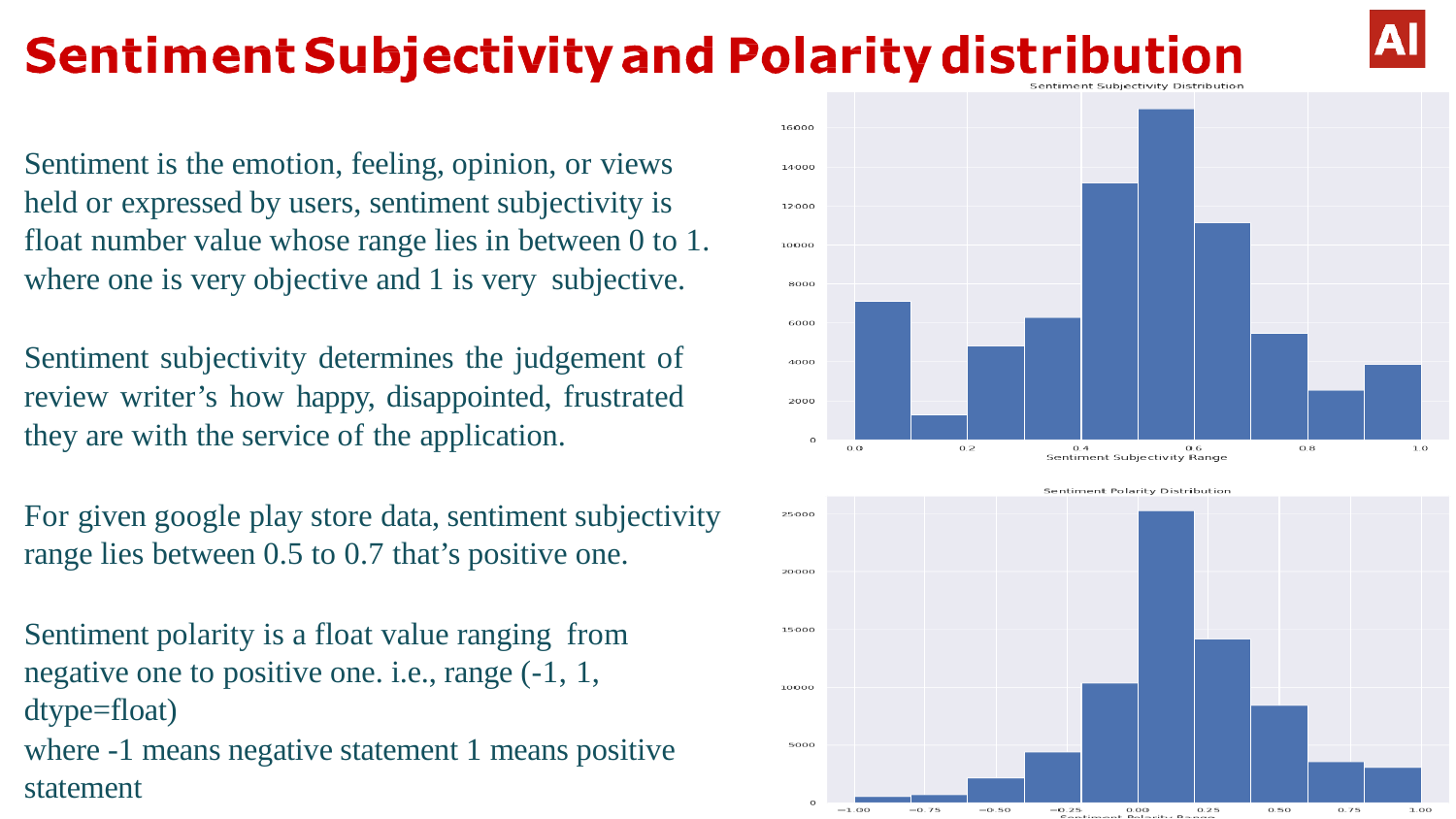

Sentiment is the emotion, feeling, opinion, or views  held or expressed by users, sentiment subjectivity is  float number value whose range lies in between 0 to 1.  where one is very objective and 1 is very subjective.

Sentiment subjectivity determines the judgement of  review writer’s how happy, disappointed, frustrated  they are with the service of the application.

For given google play store data, sentiment subjectivity  range lies between 0.5 to 0.7 that’s positive one.

Sentiment polarity is a float value ranging from
negative one to positive one. i.e., range (-1, 1, dtype=float)
where -1 means negative statement 1 means positive  statement